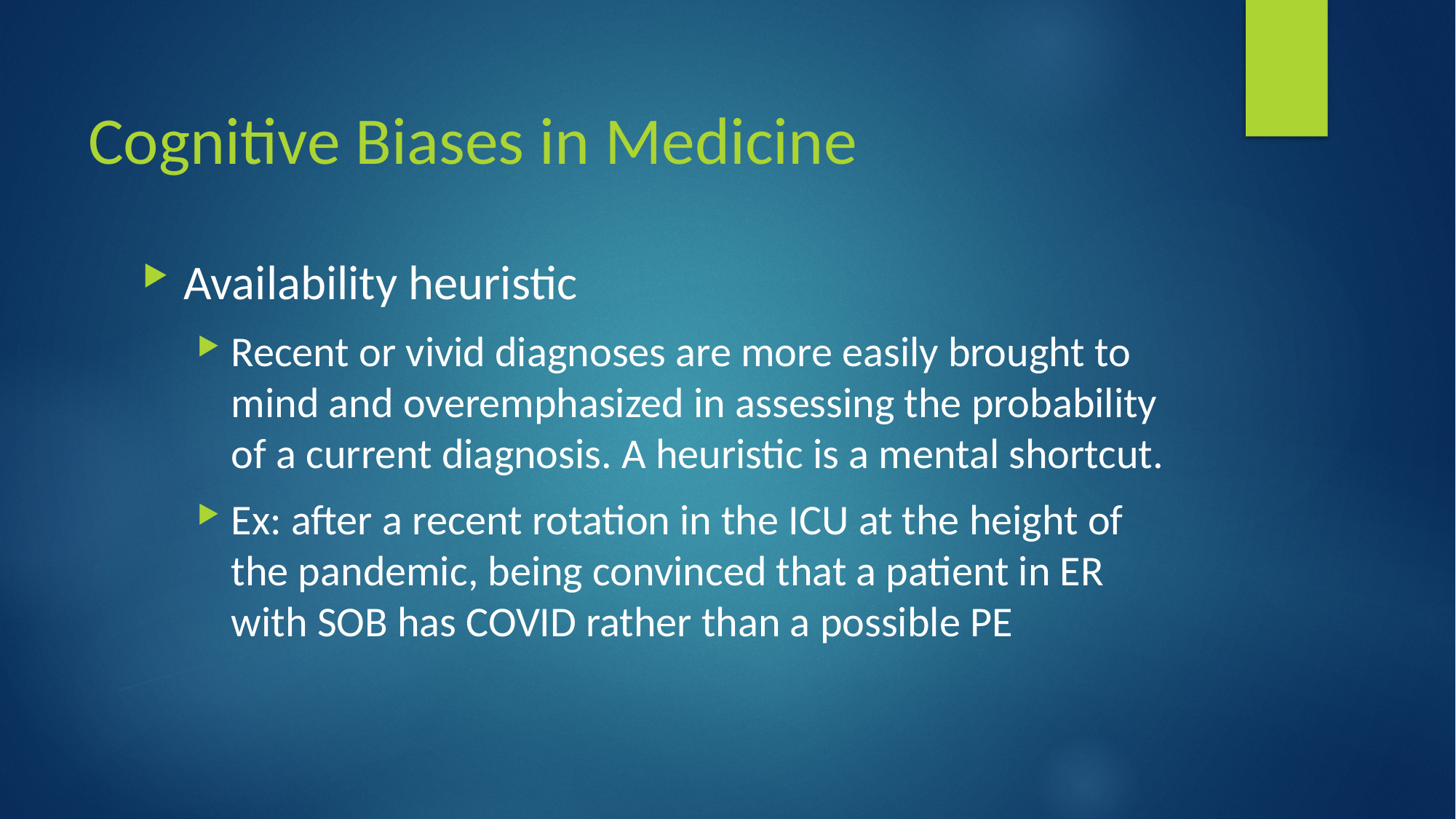

# Cognitive Biases in Medicine
Availability heuristic
Recent or vivid diagnoses are more easily brought to mind and overemphasized in assessing the probability of a current diagnosis. A heuristic is a mental shortcut.
Ex: after a recent rotation in the ICU at the height of the pandemic, being convinced that a patient in ER with SOB has COVID rather than a possible PE